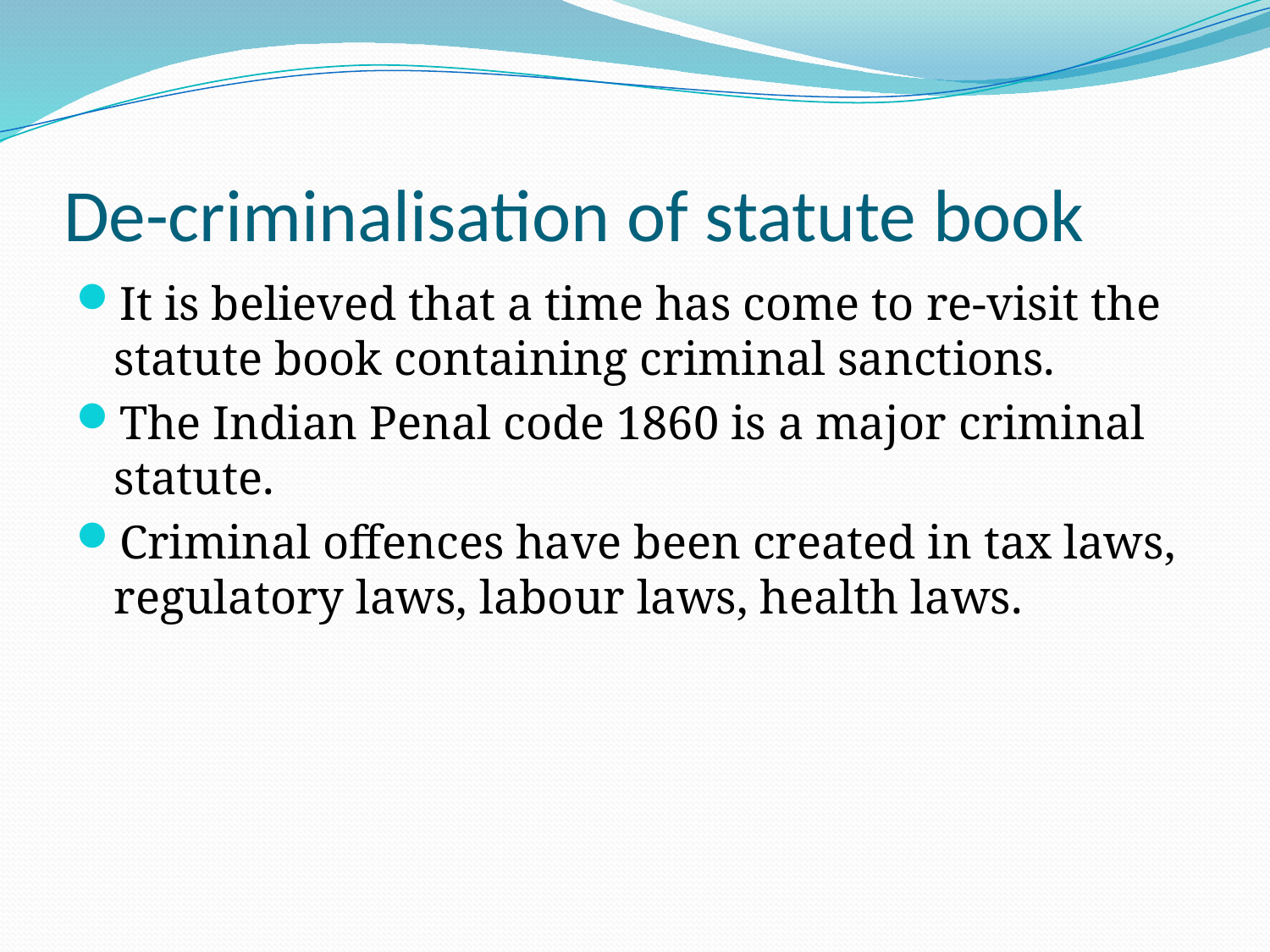

# De-criminalisation of statute book
It is believed that a time has come to re-visit the statute book containing criminal sanctions.
The Indian Penal code 1860 is a major criminal statute.
Criminal offences have been created in tax laws, regulatory laws, labour laws, health laws.